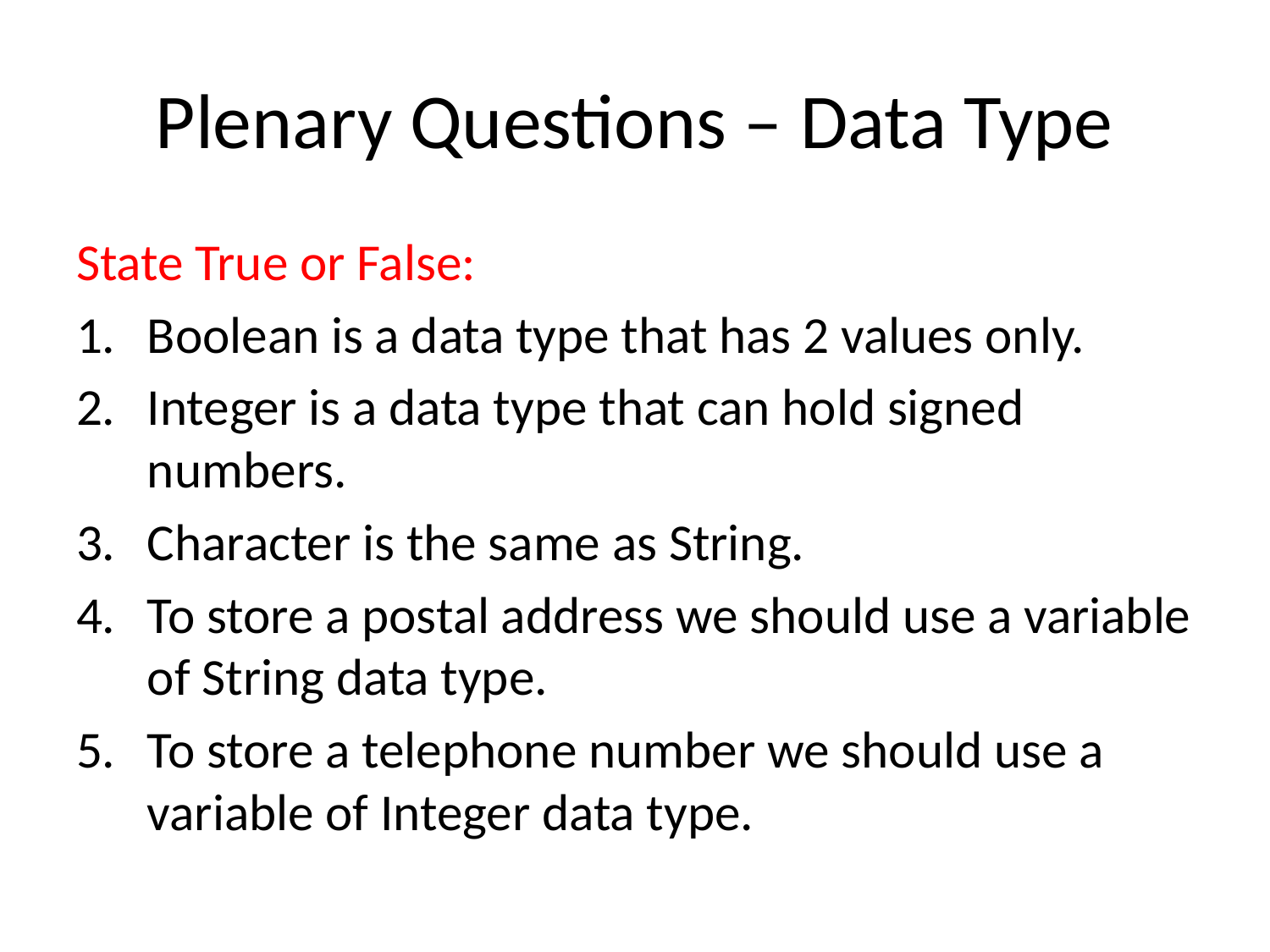

# Plenary Questions – Data Type
State True or False:
Boolean is a data type that has 2 values only.
Integer is a data type that can hold signed numbers.
Character is the same as String.
To store a postal address we should use a variable of String data type.
To store a telephone number we should use a variable of Integer data type.